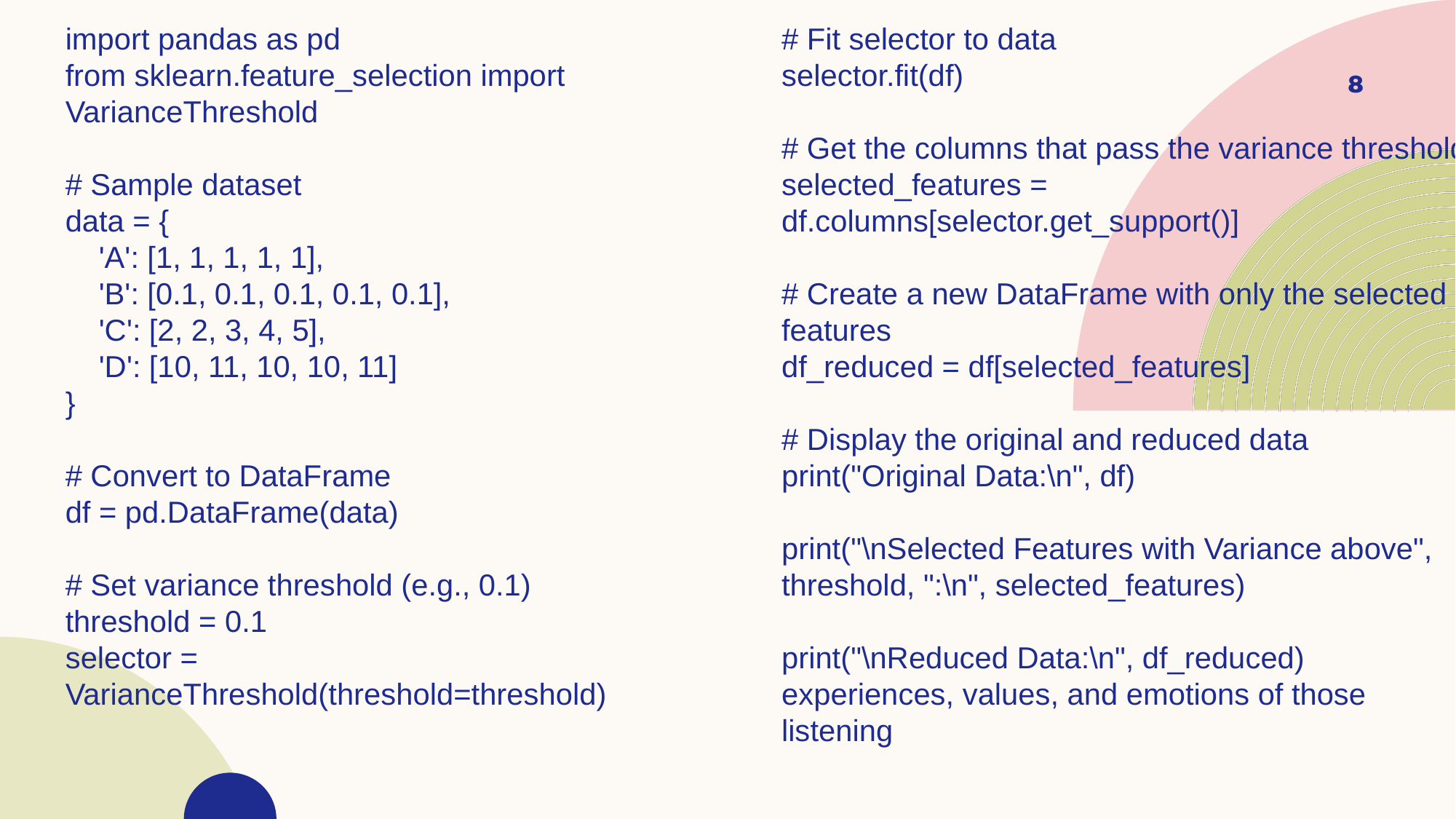

import pandas as pd
from sklearn.feature_selection import VarianceThreshold

# Sample dataset
data = {
    'A': [1, 1, 1, 1, 1],
    'B': [0.1, 0.1, 0.1, 0.1, 0.1],
    'C': [2, 2, 3, 4, 5],
    'D': [10, 11, 10, 10, 11]
}

# Convert to DataFrame
df = pd.DataFrame(data)

# Set variance threshold (e.g., 0.1)
threshold = 0.1
selector = VarianceThreshold(threshold=threshold)

# Fit selector to data
selector.fit(df)

# Get the columns that pass the variance threshold
selected_features = df.columns[selector.get_support()]

# Create a new DataFrame with only the selected features
df_reduced = df[selected_features]

# Display the original and reduced data
print("Original Data:\n", df)

print("\nSelected Features with Variance above", threshold, ":\n", selected_features)

print("\nReduced Data:\n", df_reduced)
experiences, values, and emotions of those listening
8